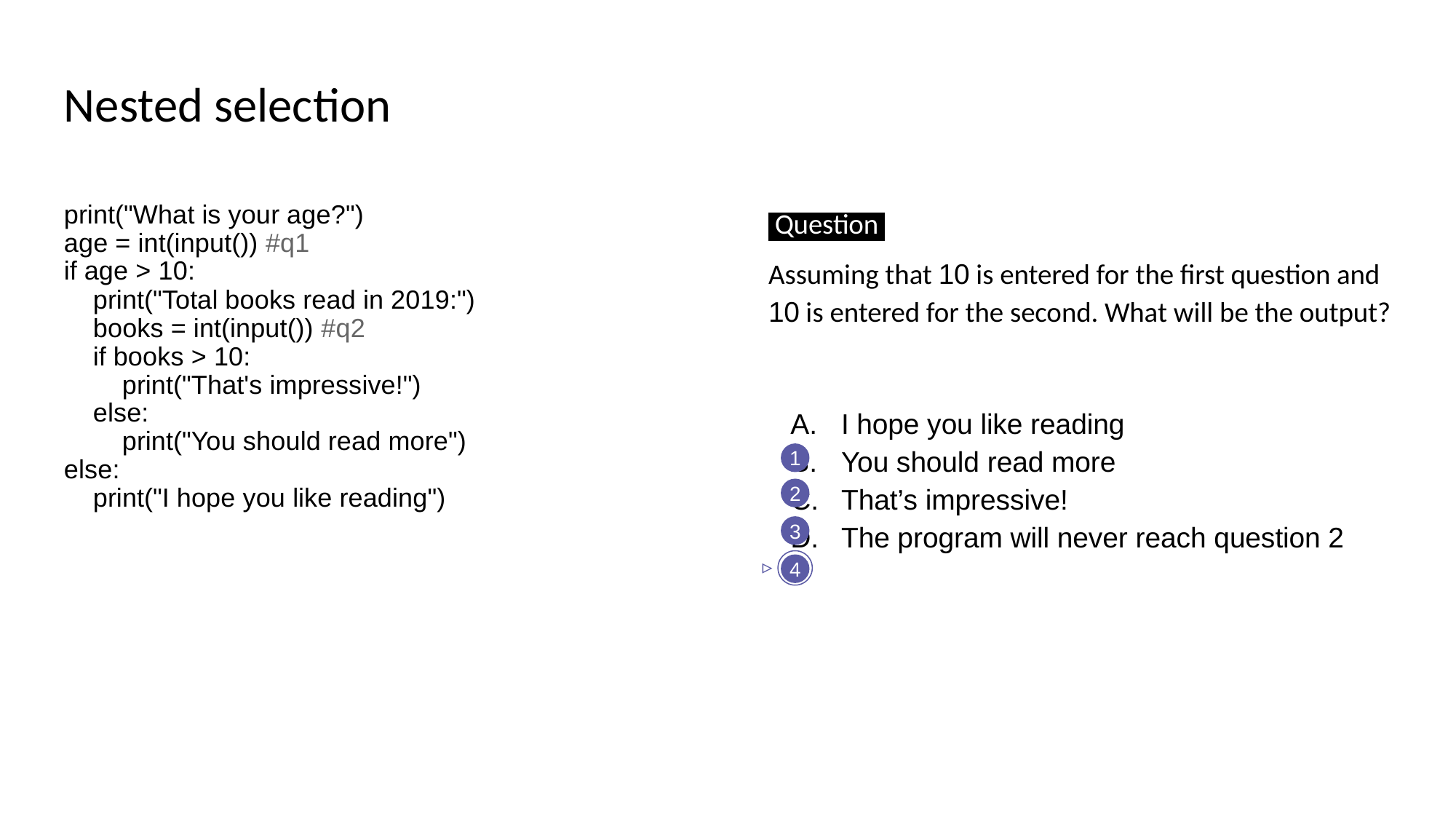

# Nested selection
 Question .
Assuming that 10 is entered for the first question and 10 is entered for the second. What will be the output?

I hope you like reading
You should read more
That’s impressive!
The program will never reach question 2
print("What is your age?")
age = int(input()) #q1
if age > 10:
    print("Total books read in 2019:")
    books = int(input()) #q2
    if books > 10:
        print("That's impressive!")
    else:
        print("You should read more")
else:
    print("I hope you like reading")
1
2
3
▹

4